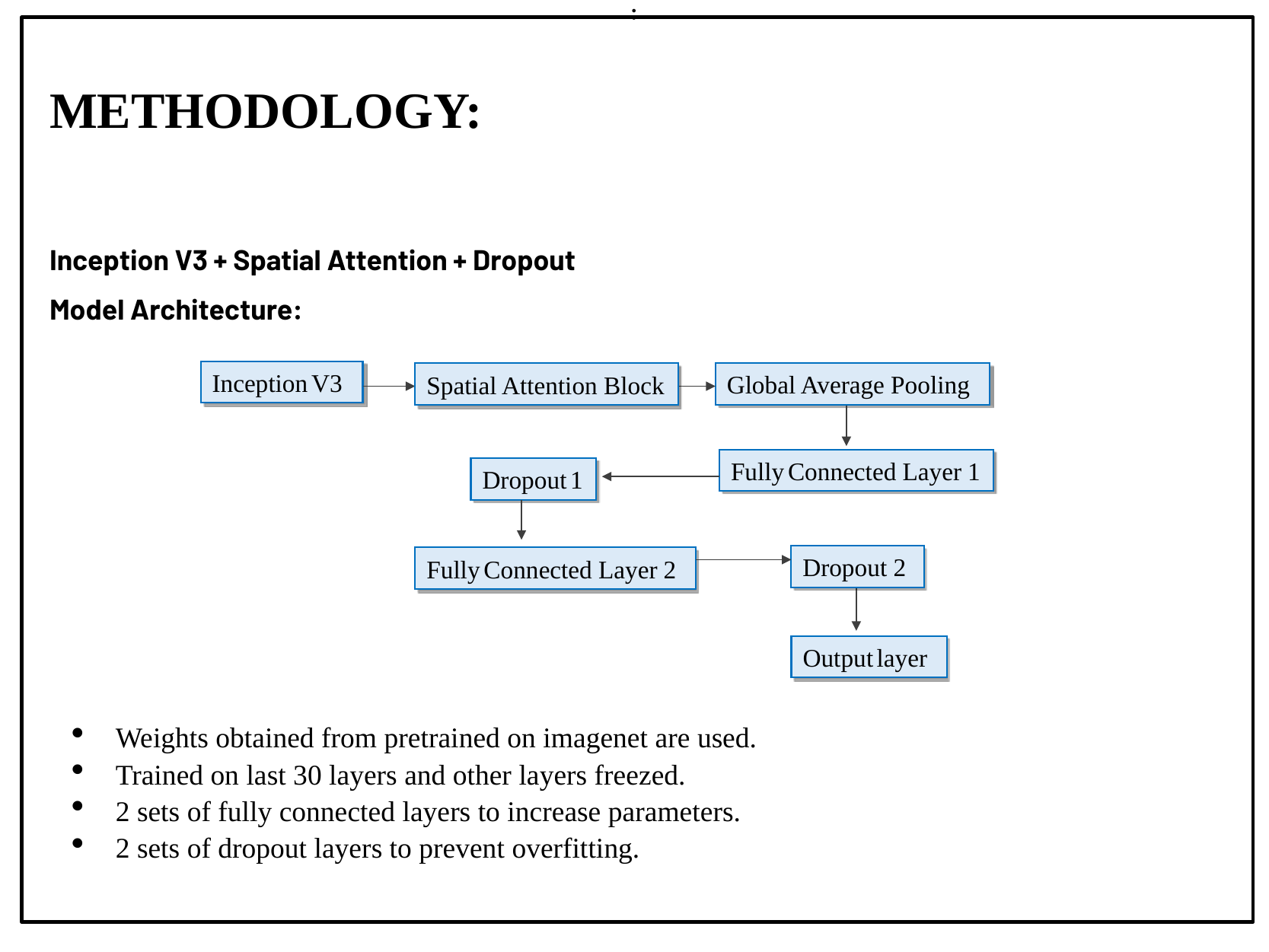

:

# METHODOLOGY:

Inception V3 + Spatial Attention + Dropout
Model Architecture:

Inception V3
Global Average Pooling
Spatial Attention Block
Fully Connected Layer 1
Dropout 1
Dropout 2
Fully Connected Layer 2
Output layer
Weights obtained from pretrained on imagenet are used.
Trained on last 30 layers and other layers freezed.
2 sets of fully connected layers to increase parameters.
2 sets of dropout layers to prevent overfitting.